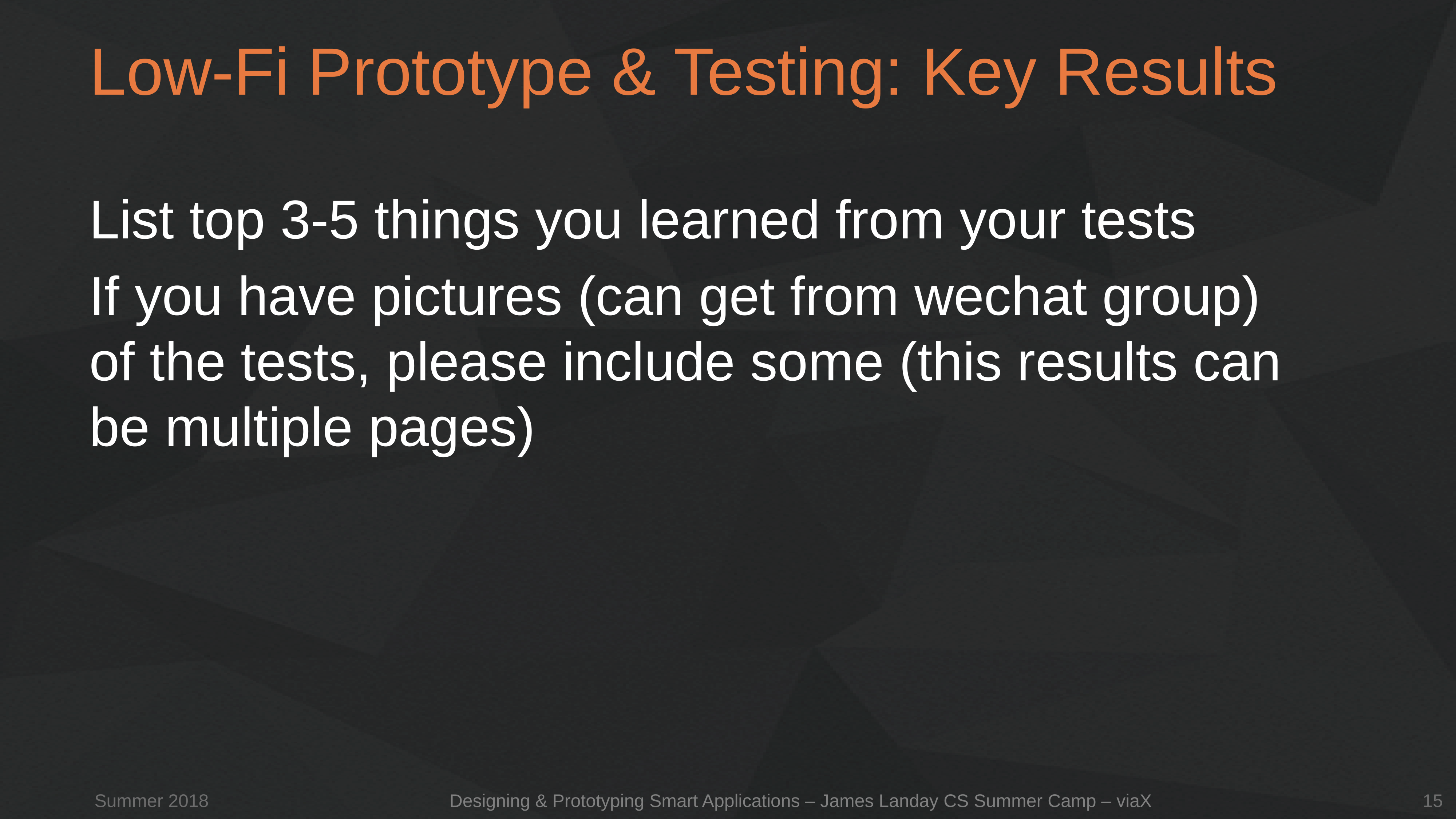

# Low-Fi Prototype & Testing: Key Results
List top 3-5 things you learned from your tests
If you have pictures (can get from wechat group) of the tests, please include some (this results can be multiple pages)
Summer 2018
Designing & Prototyping Smart Applications – James Landay CS Summer Camp – viaX
15